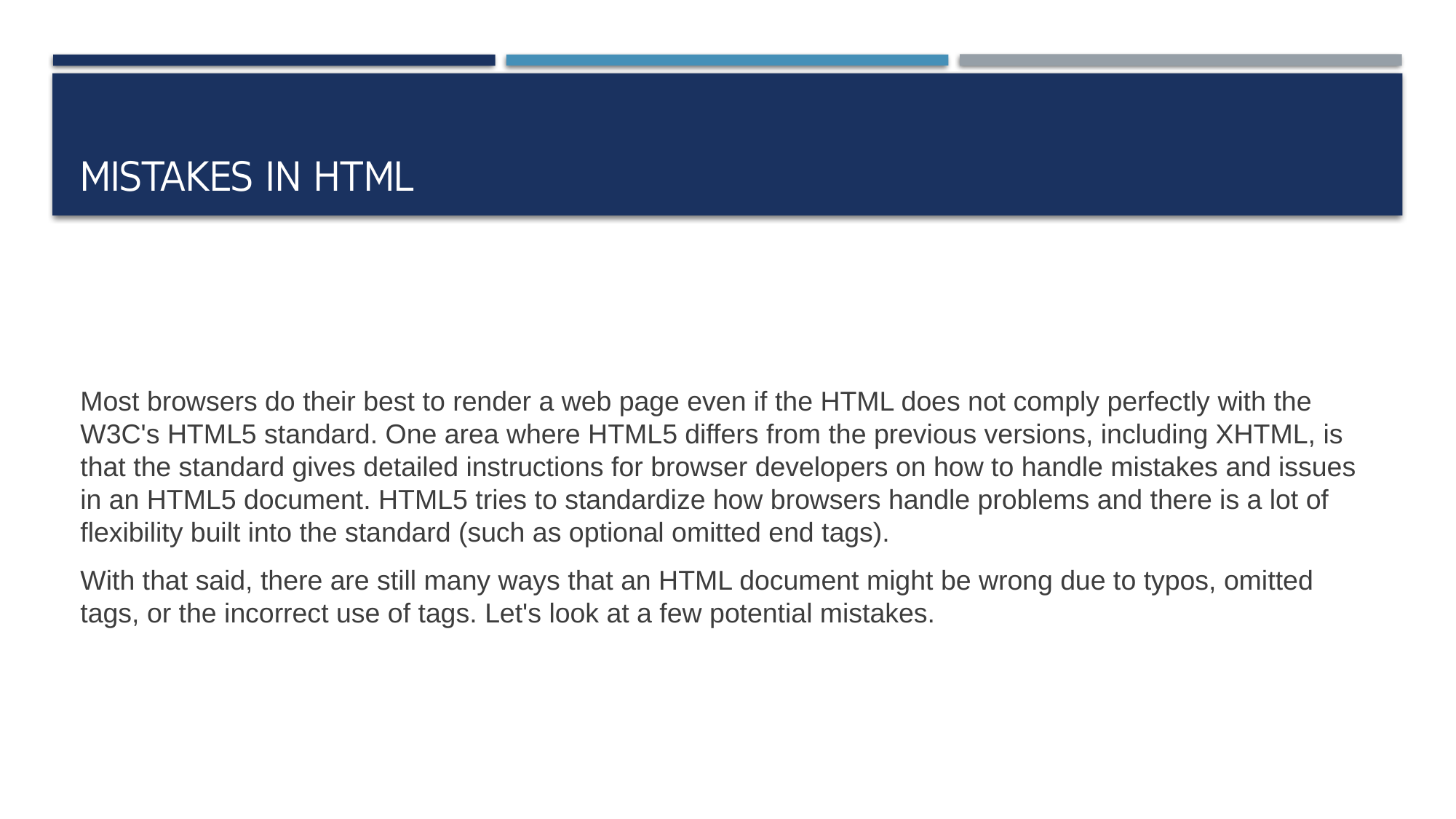

# Mistakes in HTML
Most browsers do their best to render a web page even if the HTML does not comply perfectly with the W3C's HTML5 standard. One area where HTML5 differs from the previous versions, including XHTML, is that the standard gives detailed instructions for browser developers on how to handle mistakes and issues in an HTML5 document. HTML5 tries to standardize how browsers handle problems and there is a lot of flexibility built into the standard (such as optional omitted end tags).
With that said, there are still many ways that an HTML document might be wrong due to typos, omitted tags, or the incorrect use of tags. Let's look at a few potential mistakes.